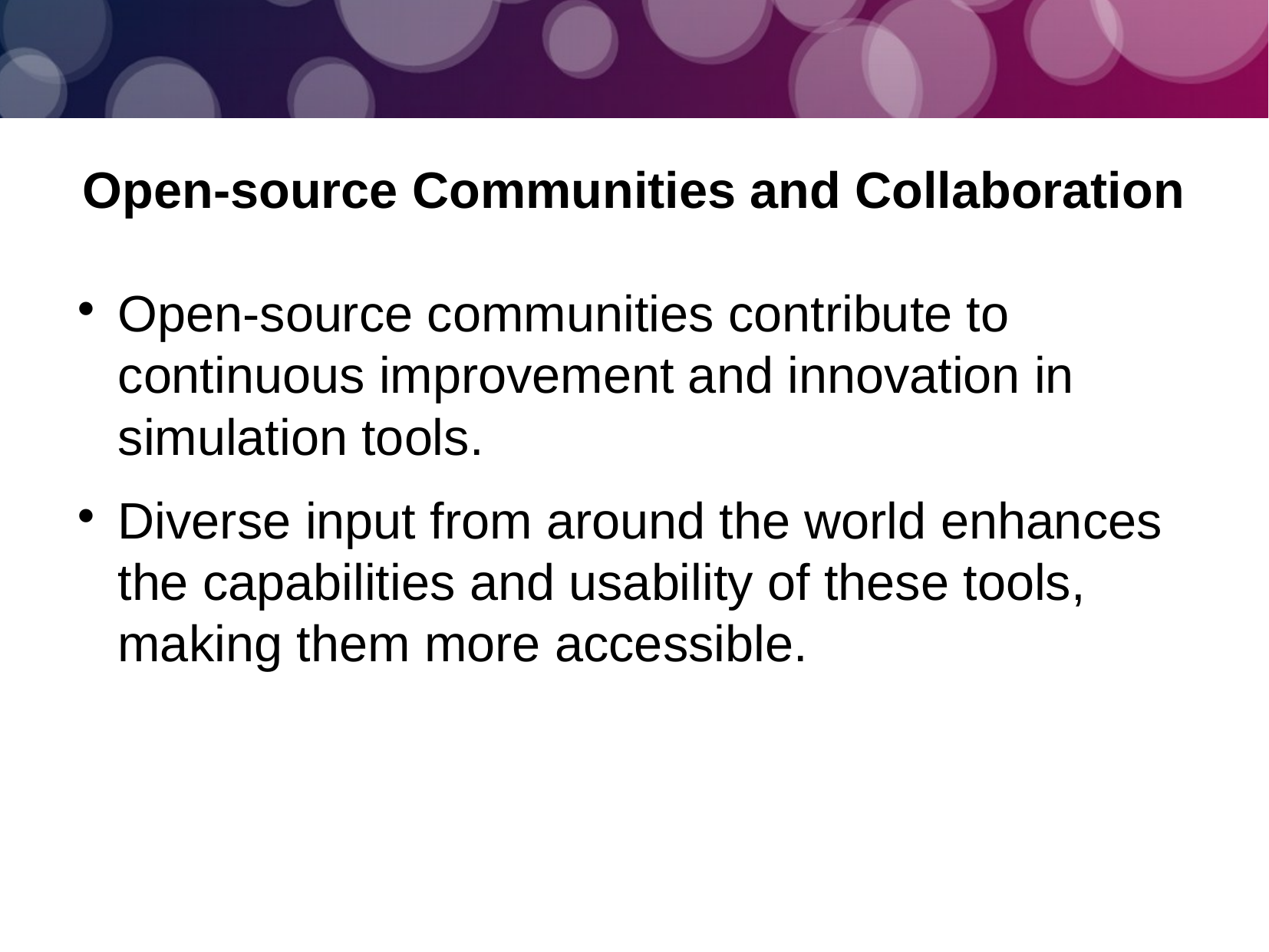

Open-source Communities and Collaboration
Open-source communities contribute to continuous improvement and innovation in simulation tools.
Diverse input from around the world enhances the capabilities and usability of these tools, making them more accessible.